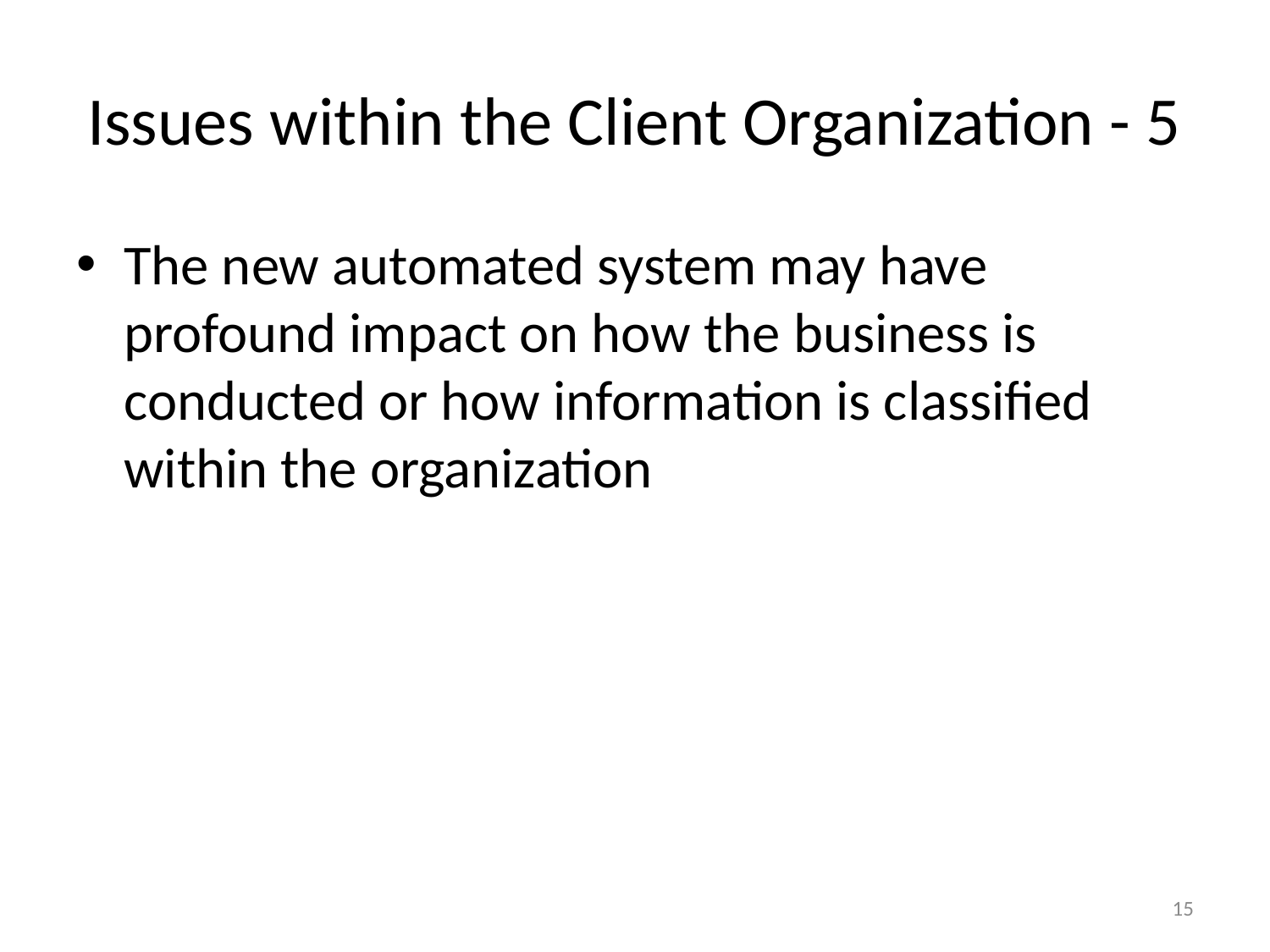

# Issues within the Client Organization - 5
The new automated system may have profound impact on how the business is conducted or how information is classified within the organization
15